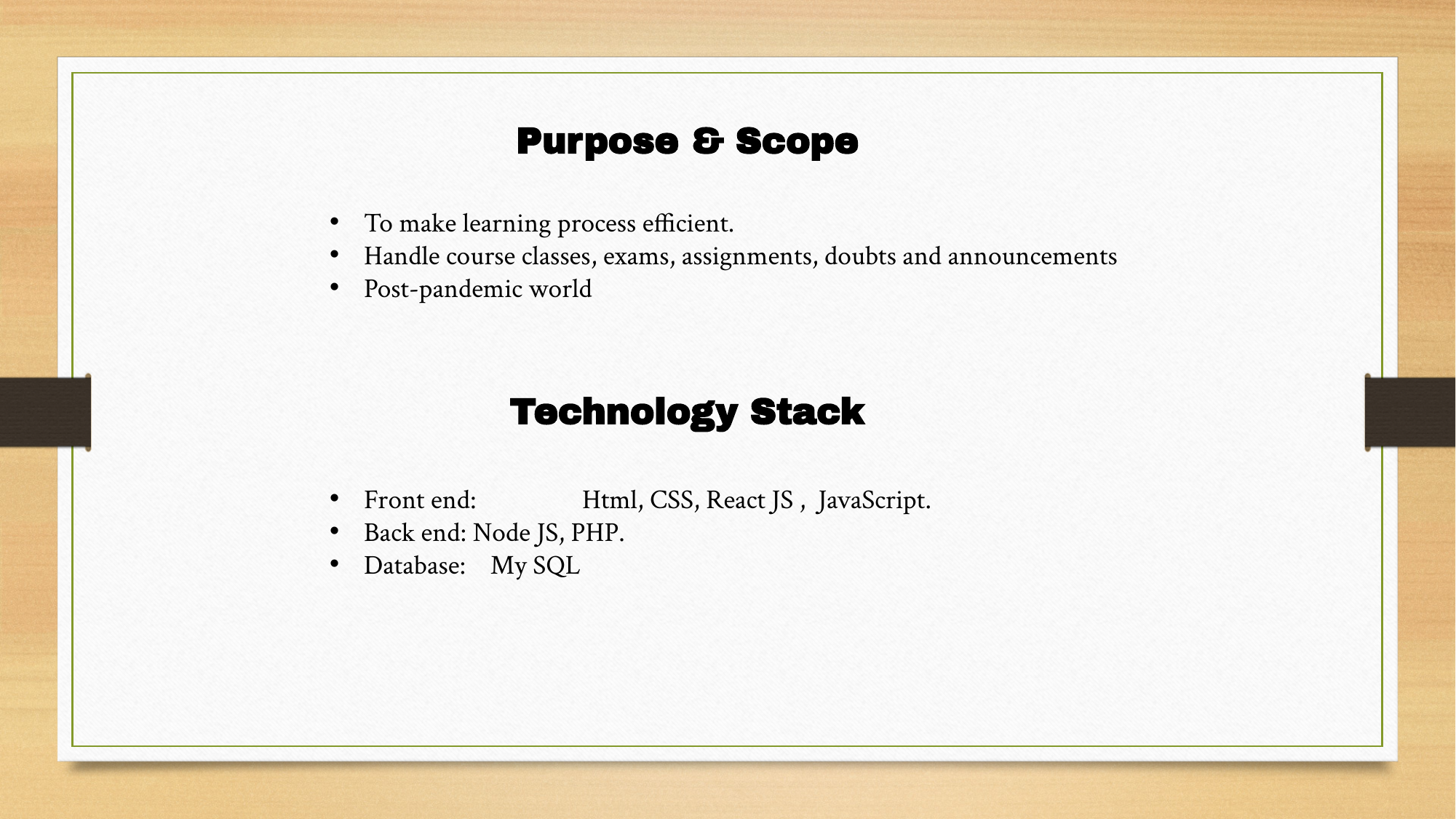

Purpose & Scope

To make learning process efficient.
Handle course classes, exams, assignments, doubts and announcements
Post-pandemic world

Technology Stack
Front end: 	Html, CSS, React JS ,  JavaScript.
Back end: 	Node JS, PHP.
Database:    My SQL